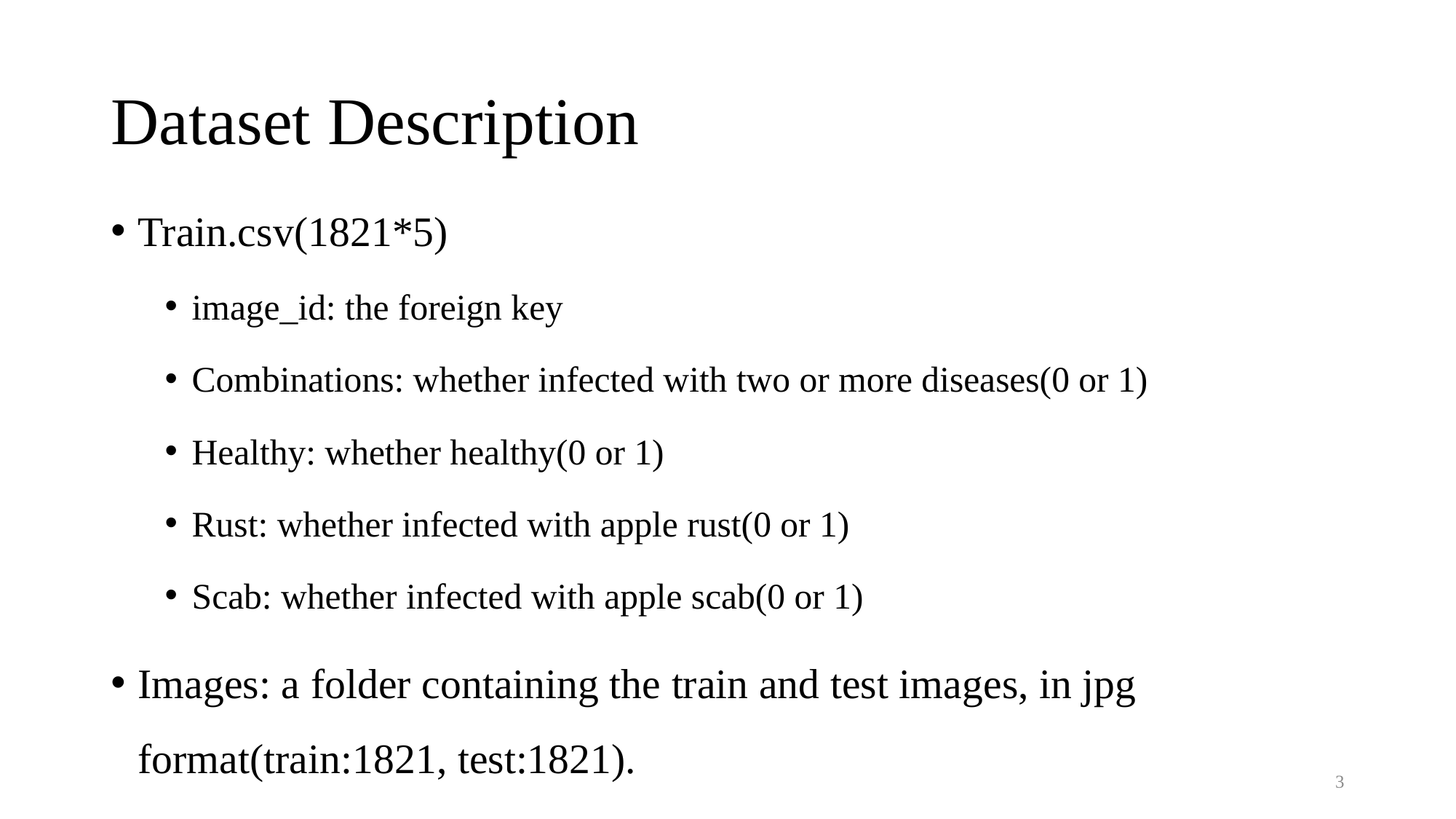

# Dataset Description
Train.csv(1821*5)
image_id: the foreign key
Combinations: whether infected with two or more diseases(0 or 1)
Healthy: whether healthy(0 or 1)
Rust: whether infected with apple rust(0 or 1)
Scab: whether infected with apple scab(0 or 1)
Images: a folder containing the train and test images, in jpg format(train:1821, test:1821).
3